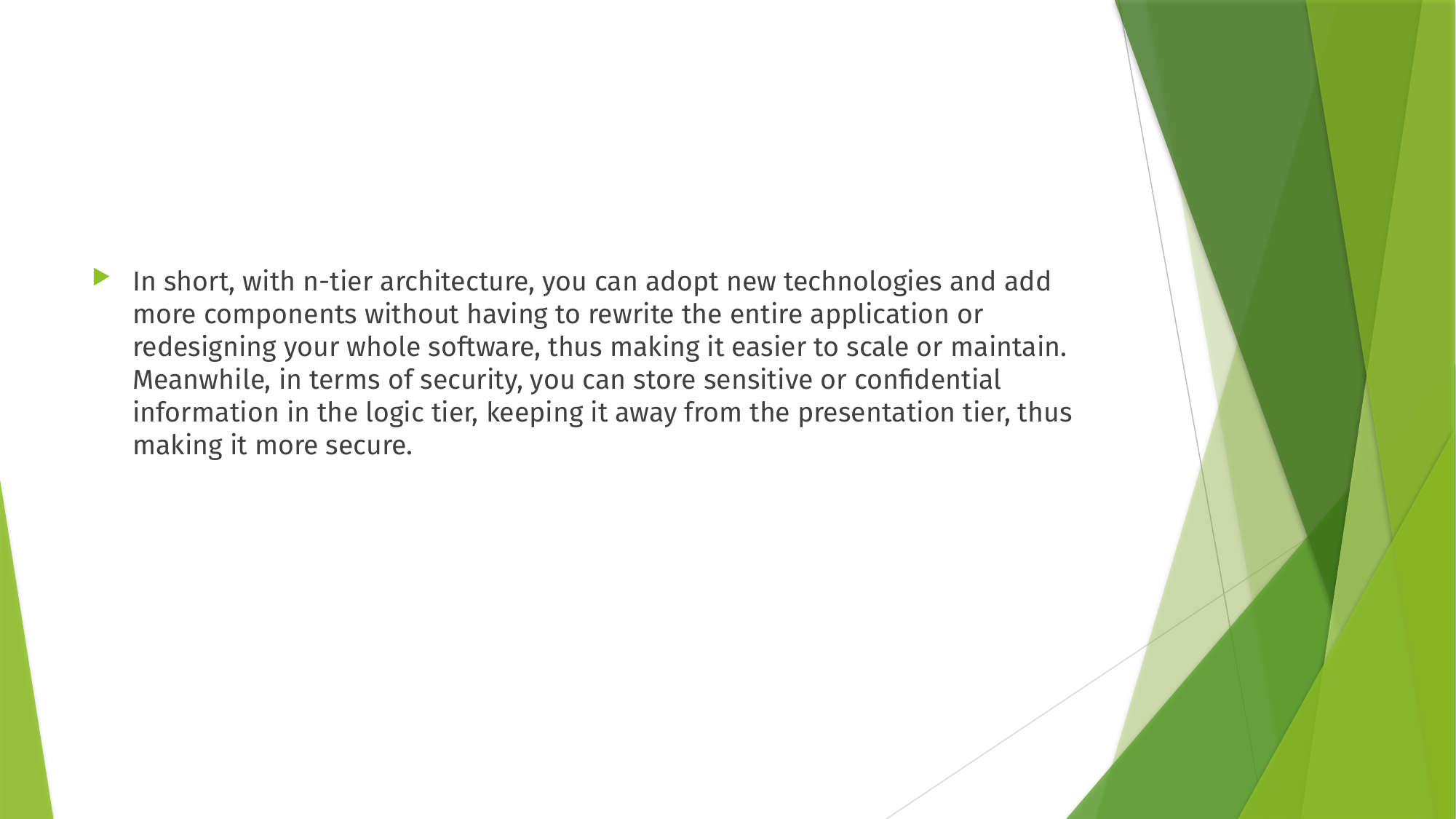

#
In short, with n-tier architecture, you can adopt new technologies and add more components without having to rewrite the entire application or redesigning your whole software, thus making it easier to scale or maintain.  Meanwhile, in terms of security, you can store sensitive or confidential information in the logic tier, keeping it away from the presentation tier, thus making it more secure.